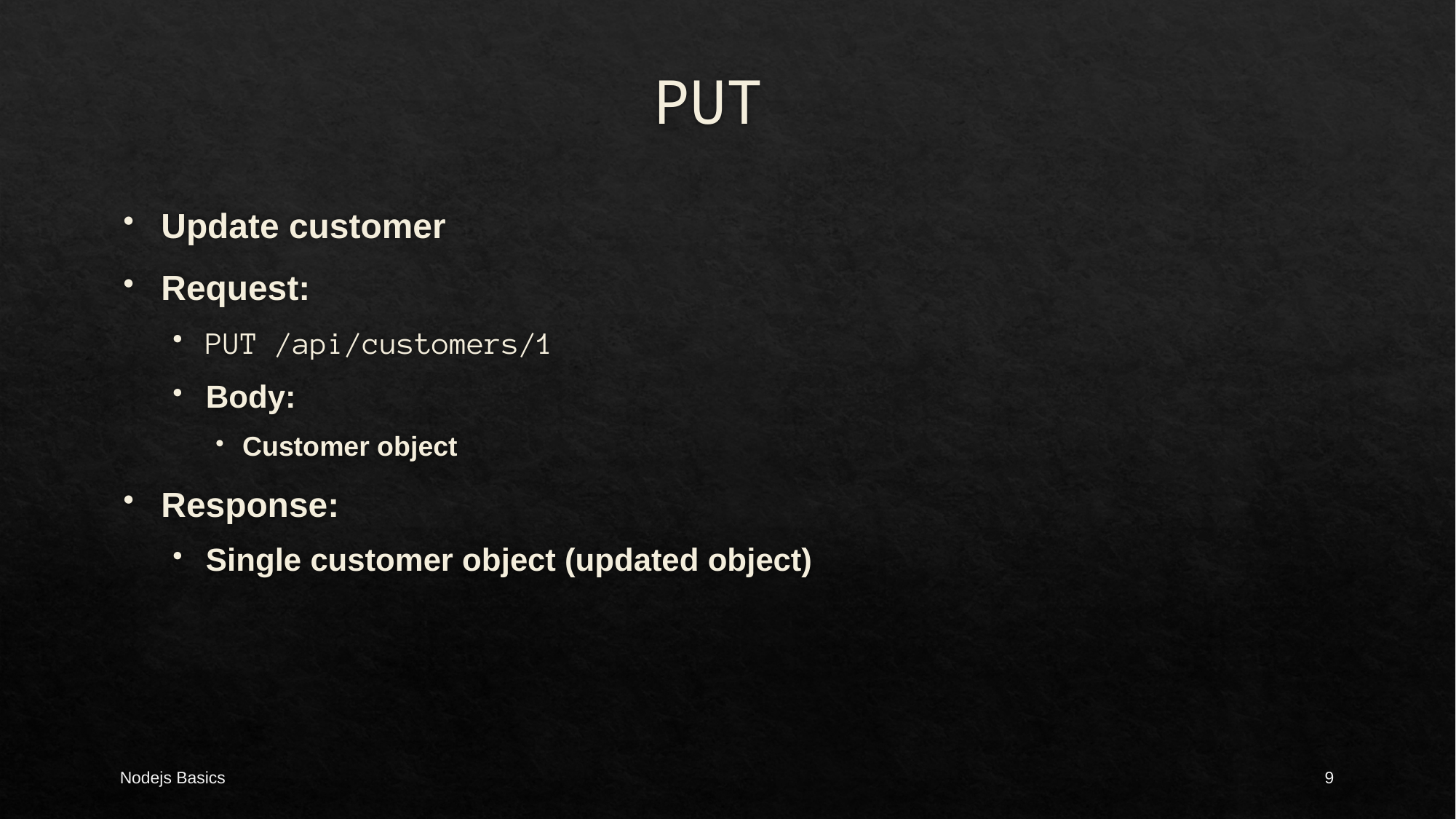

# PUT
Update customer
Request:
PUT /api/customers/1
Body:
Customer object
Response:
Single customer object (updated object)
Nodejs Basics
9